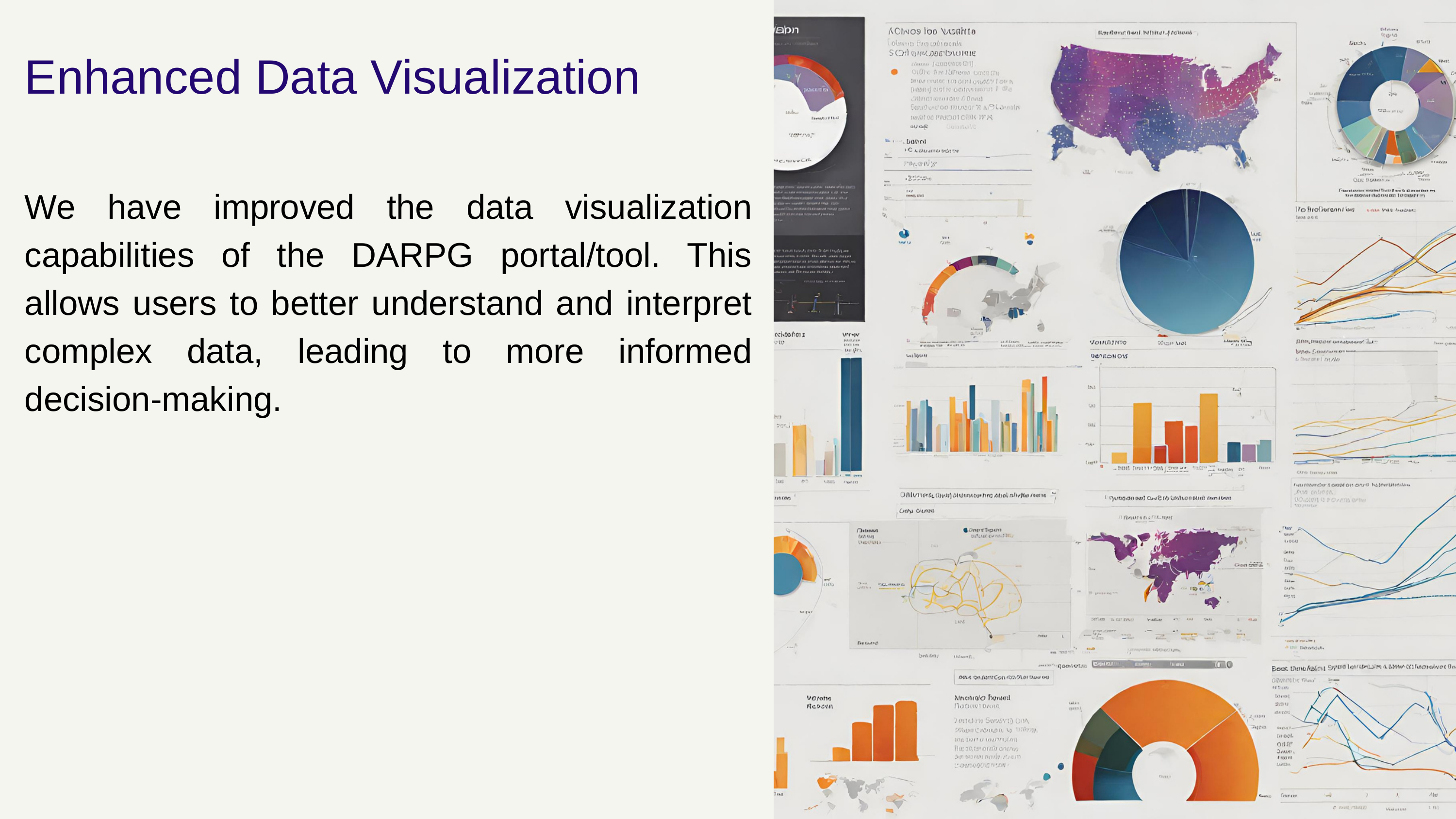

Enhanced Data Visualization

We have improved the data visualization capabilities of the DARPG portal/tool. This allows users to better understand and interpret complex data, leading to more informed decision-making.